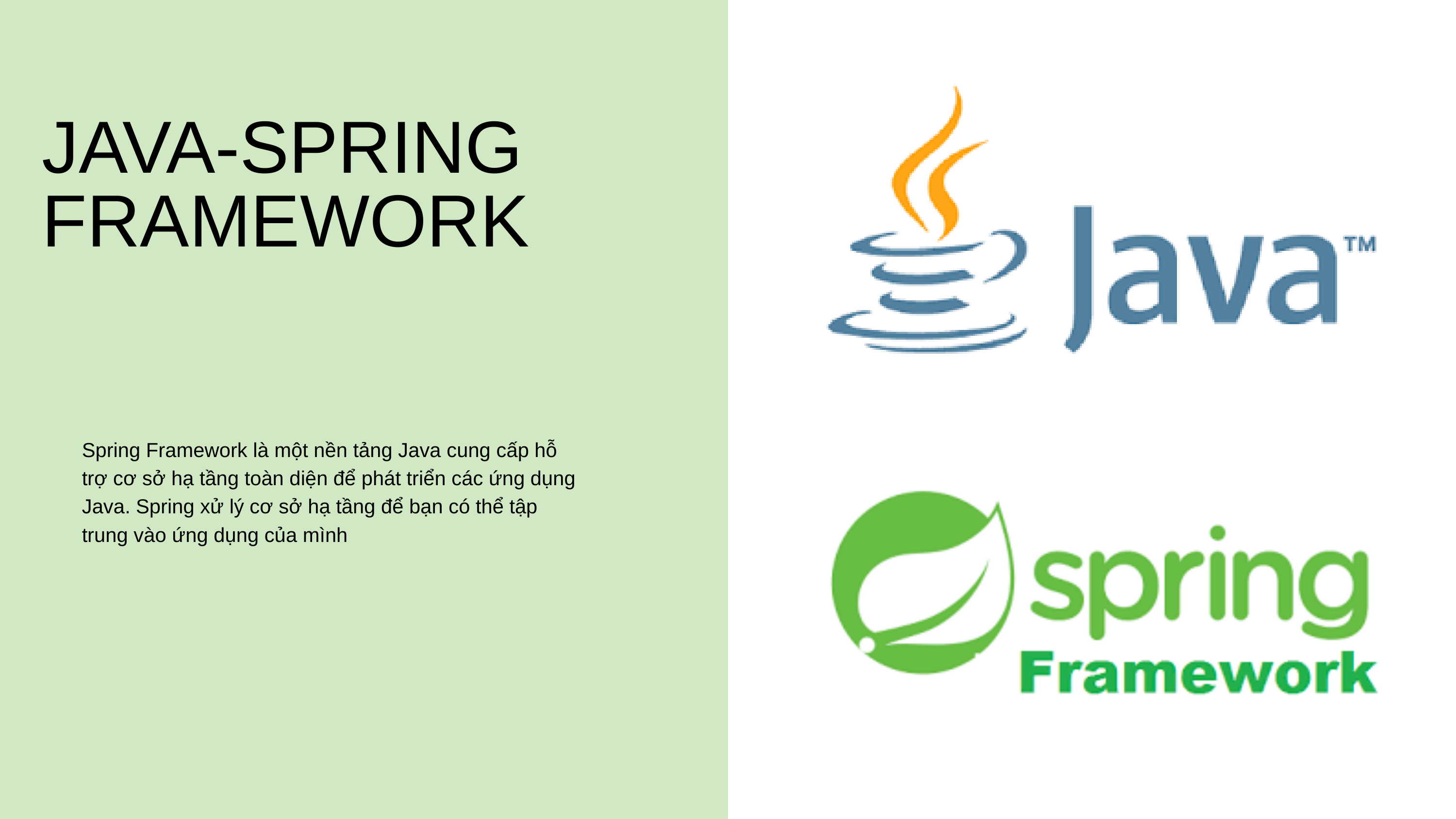

JAVA-SPRING FRAMEWORK
Spring Framework là một nền tảng Java cung cấp hỗ trợ cơ sở hạ tầng toàn diện để phát triển các ứng dụng Java. Spring xử lý cơ sở hạ tầng để bạn có thể tập trung vào ứng dụng của mình